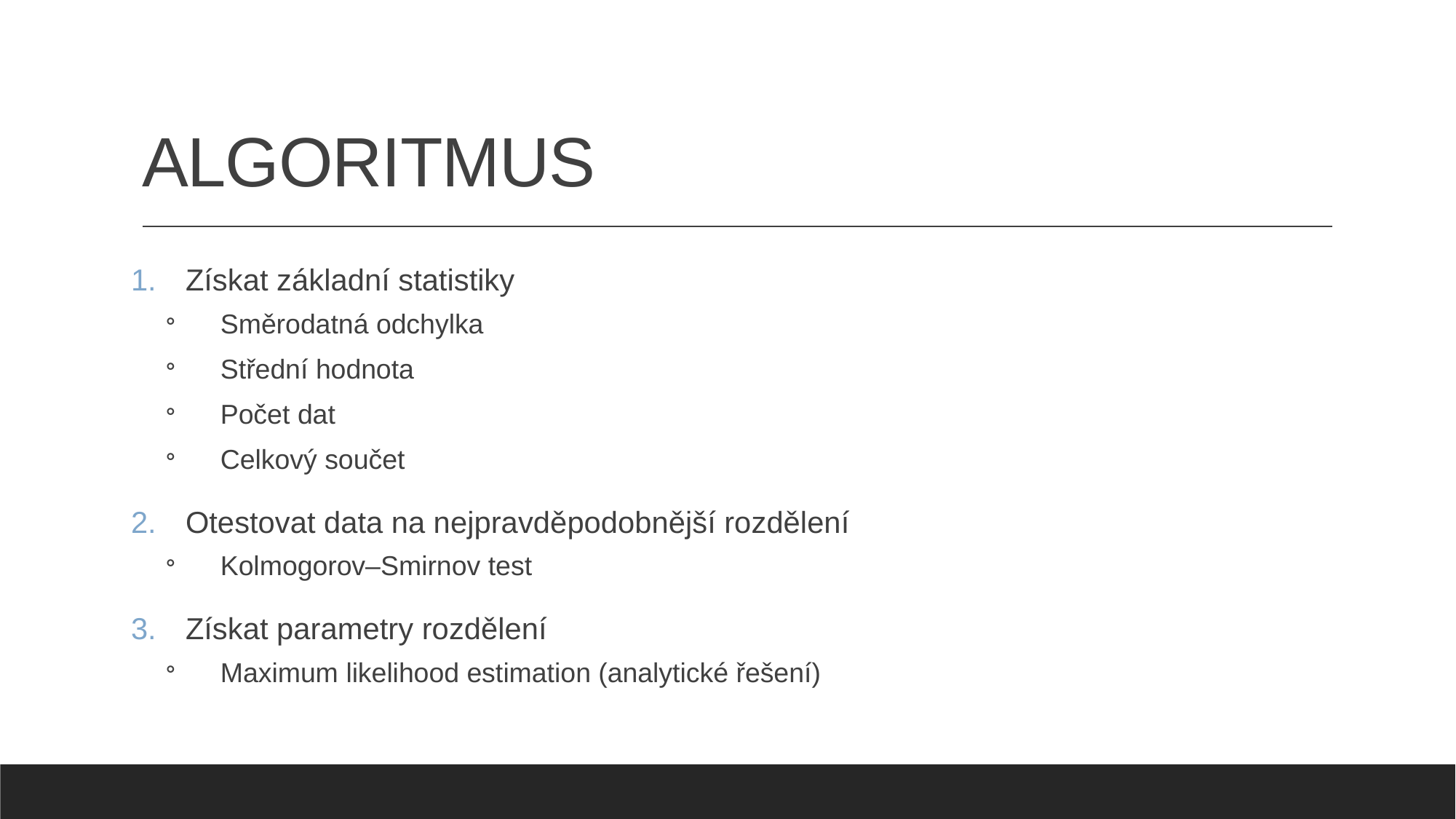

# ALGORITMUS
Získat základní statistiky
Směrodatná odchylka
Střední hodnota
Počet dat
Celkový součet
Otestovat data na nejpravděpodobnější rozdělení
Kolmogorov–Smirnov test
Získat parametry rozdělení
Maximum likelihood estimation (analytické řešení)